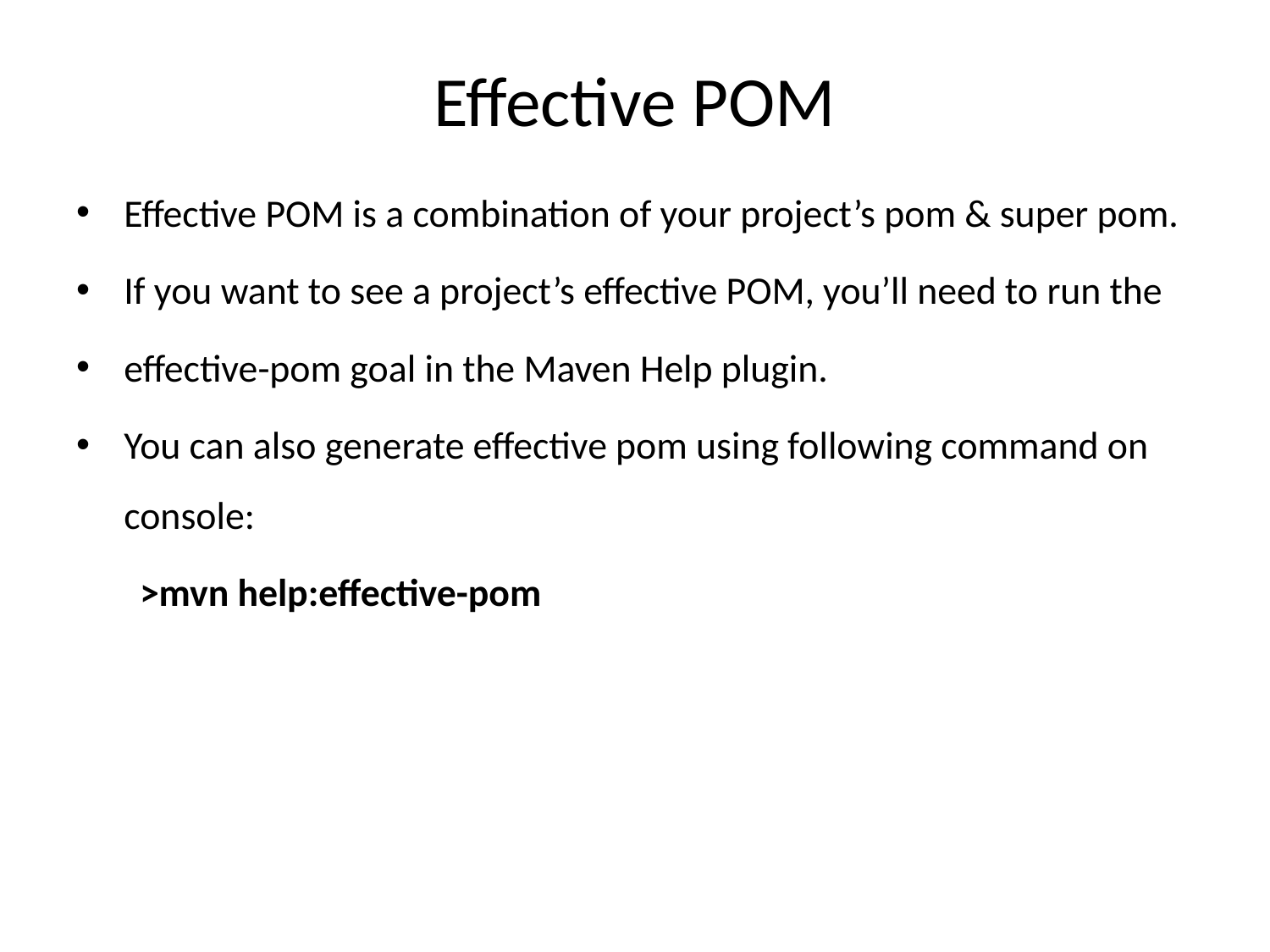

# Effective POM
Effective POM is a combination of your project’s pom & super pom.
If you want to see a project’s effective POM, you’ll need to run the
effective-pom goal in the Maven Help plugin.
You can also generate effective pom using following command on console:
>mvn help:effective-pom